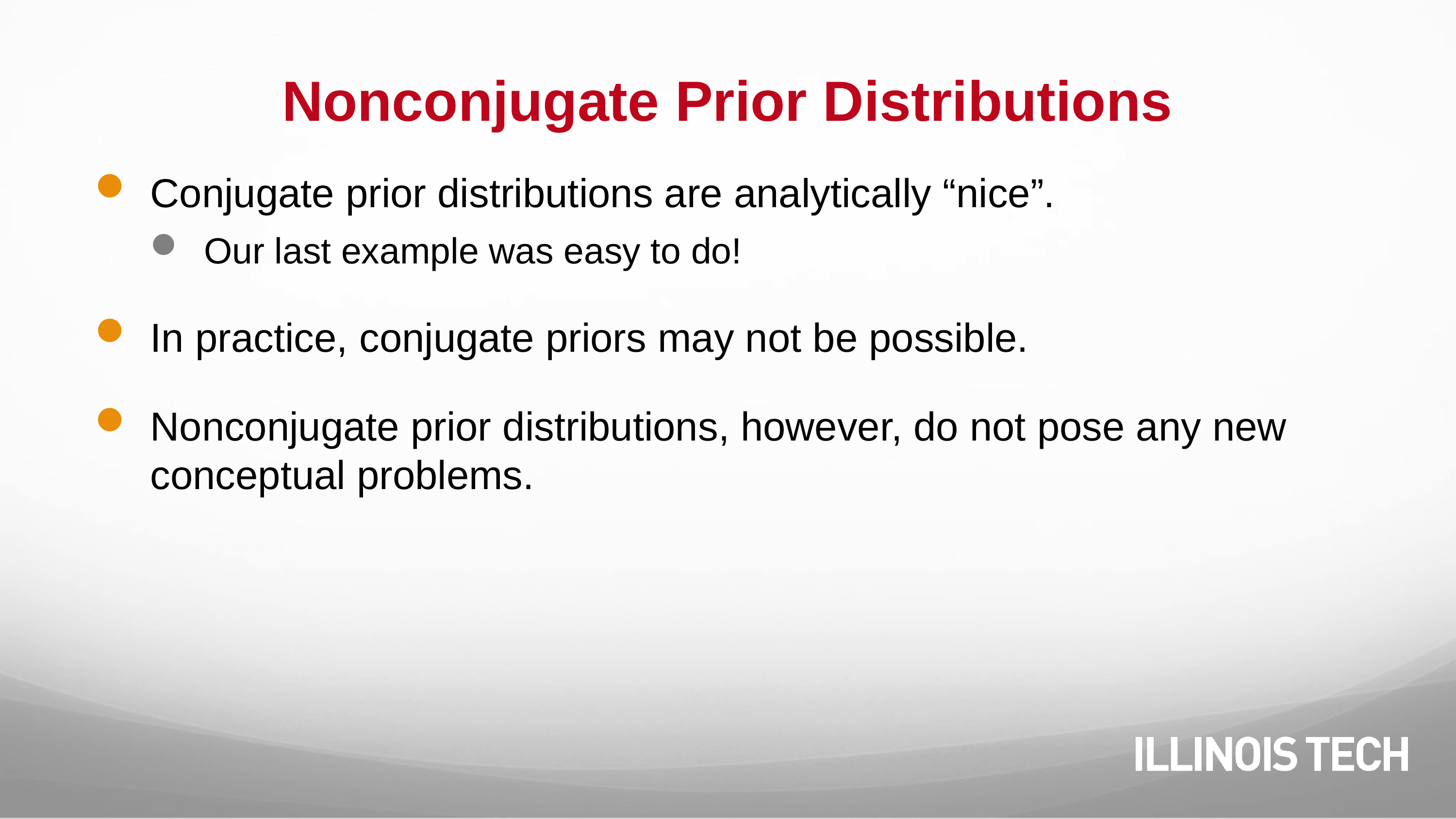

# Nonconjugate Prior Distributions
Conjugate prior distributions are analytically “nice”.
Our last example was easy to do!
In practice, conjugate priors may not be possible.
Nonconjugate prior distributions, however, do not pose any new conceptual problems.